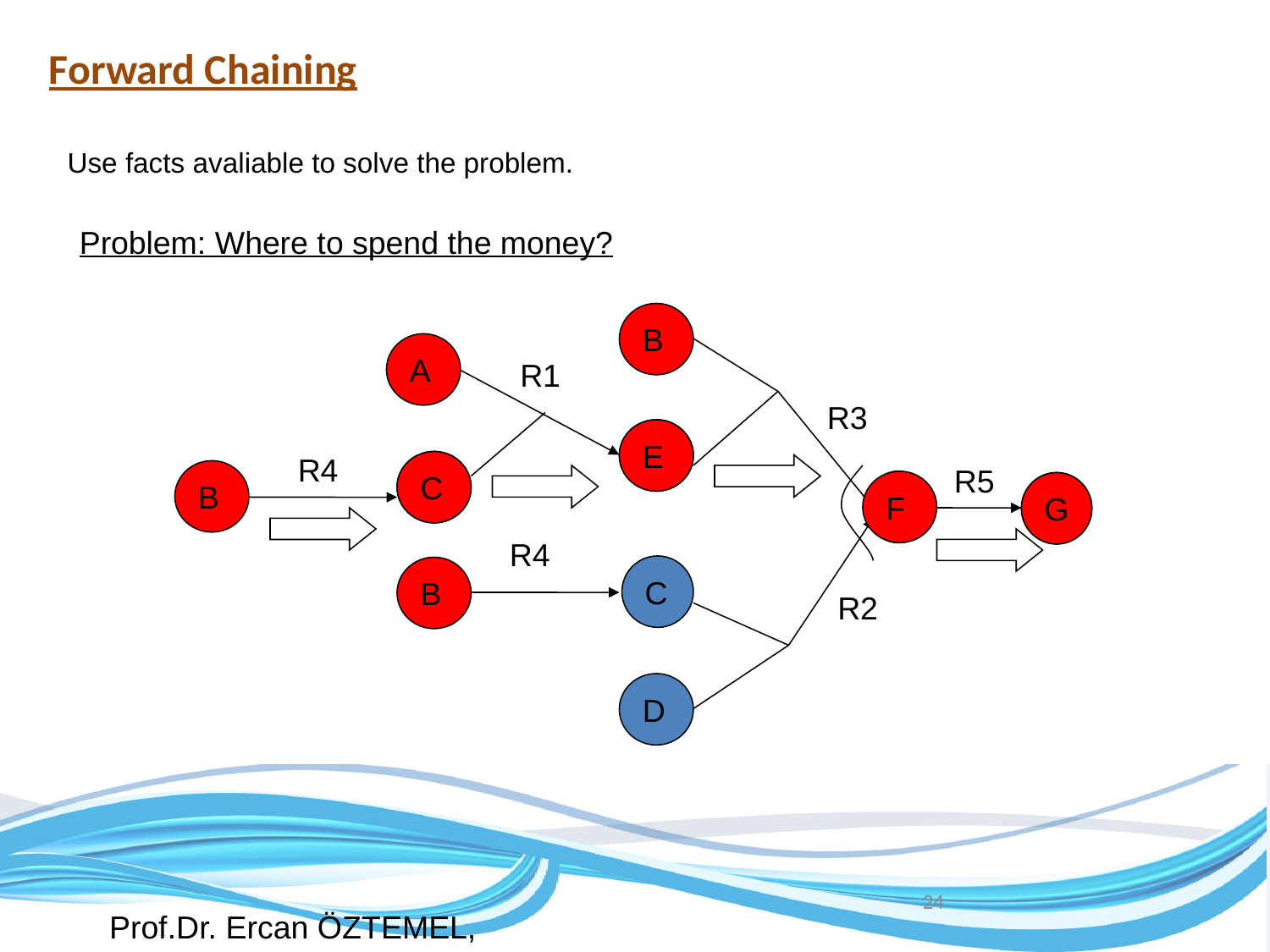

Forward Chaining
Use facts avaliable to solve the problem.
Problem: Where to spend the money?
B
A

R1

R3

E
E
R4
C
C
B

R5
F
F

G
G

R4

B
C
R2

D
24